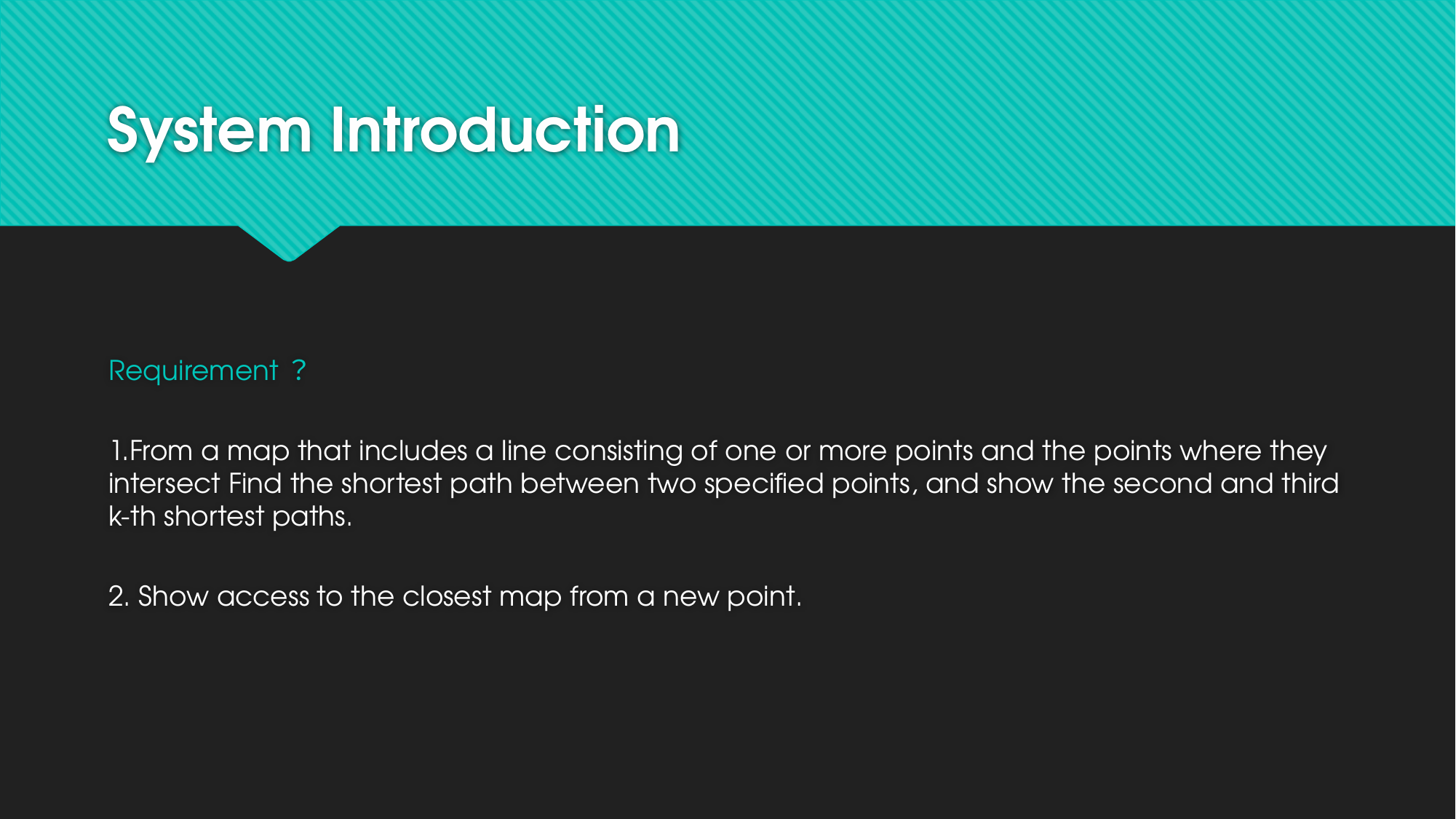

# System Introduction
Requirement？
1.From a map that includes a line consisting of one or more points and the points where they intersect Find the shortest path between two specified points, and show the second and third k-th shortest paths.
2. Show access to the closest map from a new point.